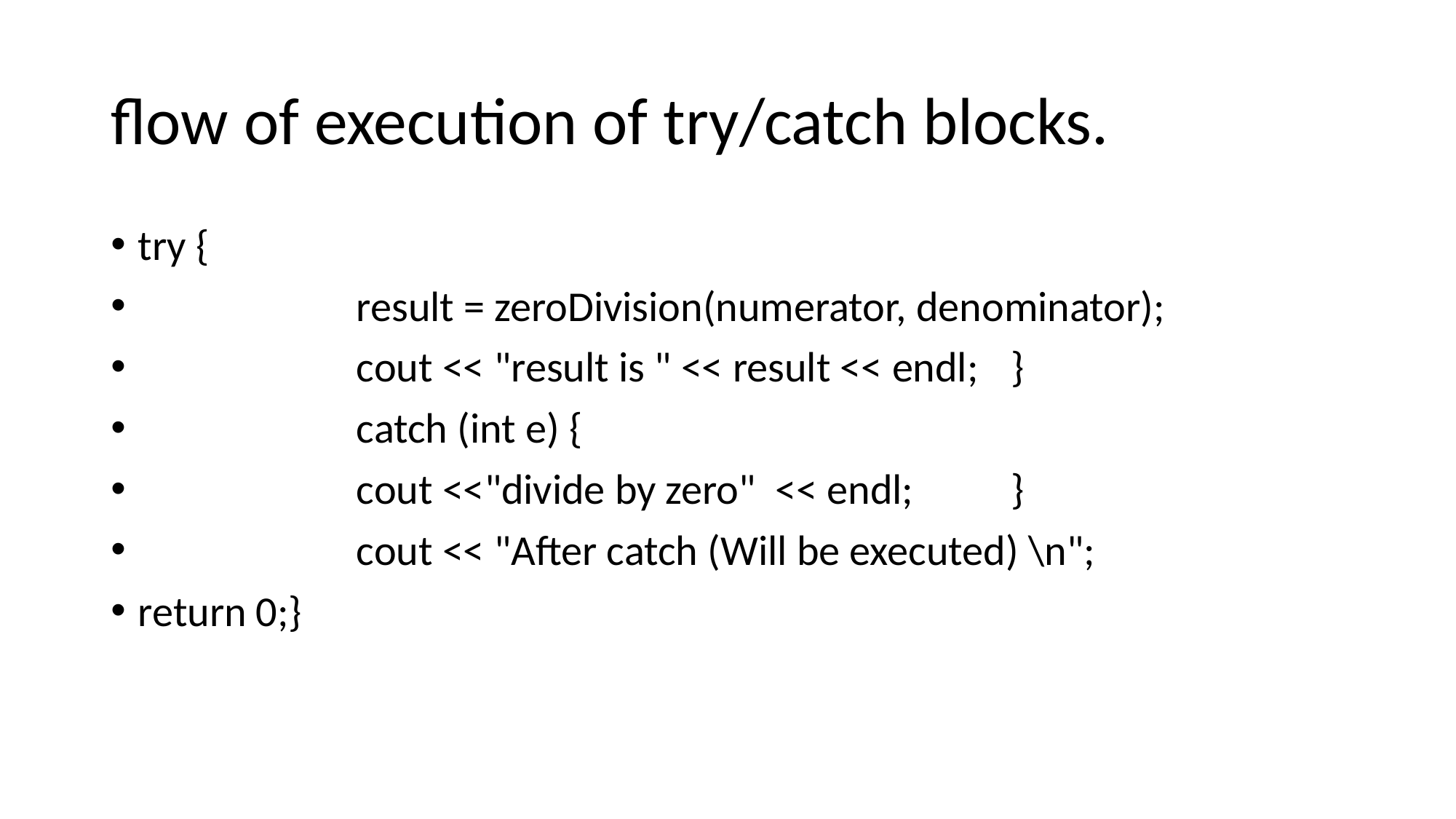

# flow of execution of try/catch blocks.
try {
		result = zeroDivision(numerator, denominator);
		cout << "result is " << result << endl;	}
		catch (int e) {
		cout <<"divide by zero"  << endl;	}
		cout << "After catch (Will be executed) \n";
return 0;}